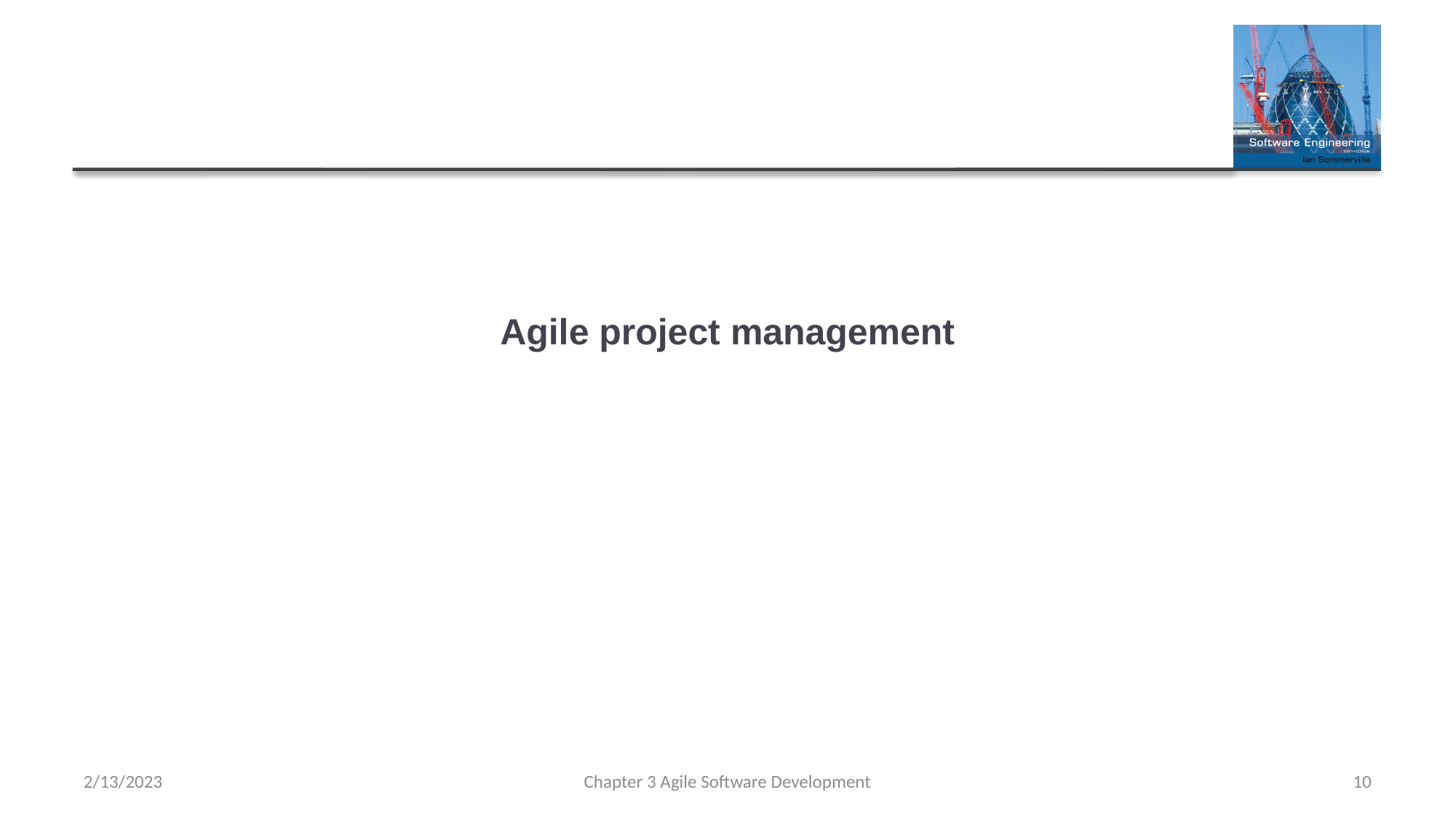

# Agile project management
2/13/2023
Chapter 3 Agile Software Development
10